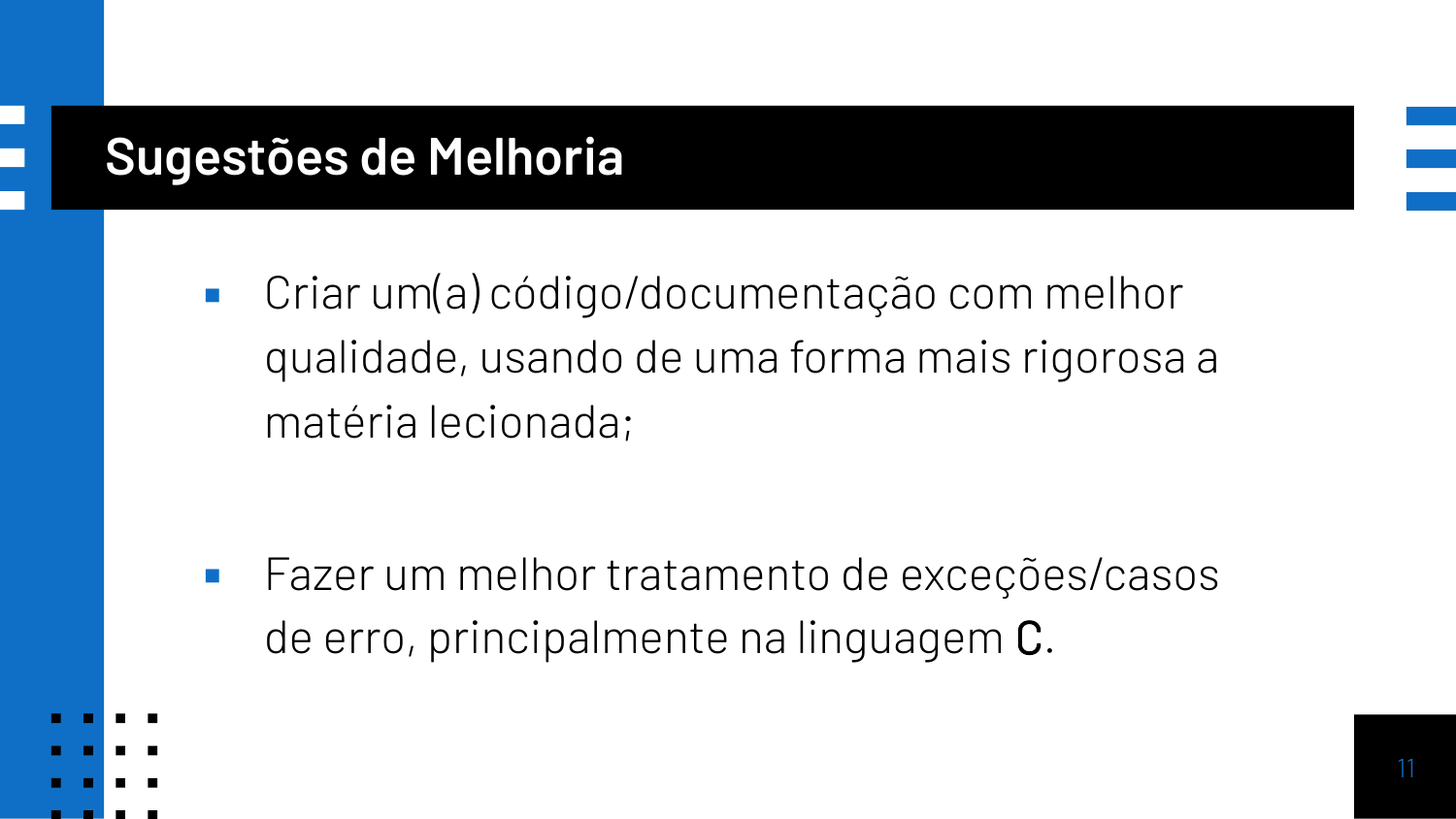

# Sugestões de Melhoria
Criar um(a) código/documentação com melhor qualidade, usando de uma forma mais rigorosa a matéria lecionada;

Fazer um melhor tratamento de exceções/casos de erro, principalmente na linguagem C.

11